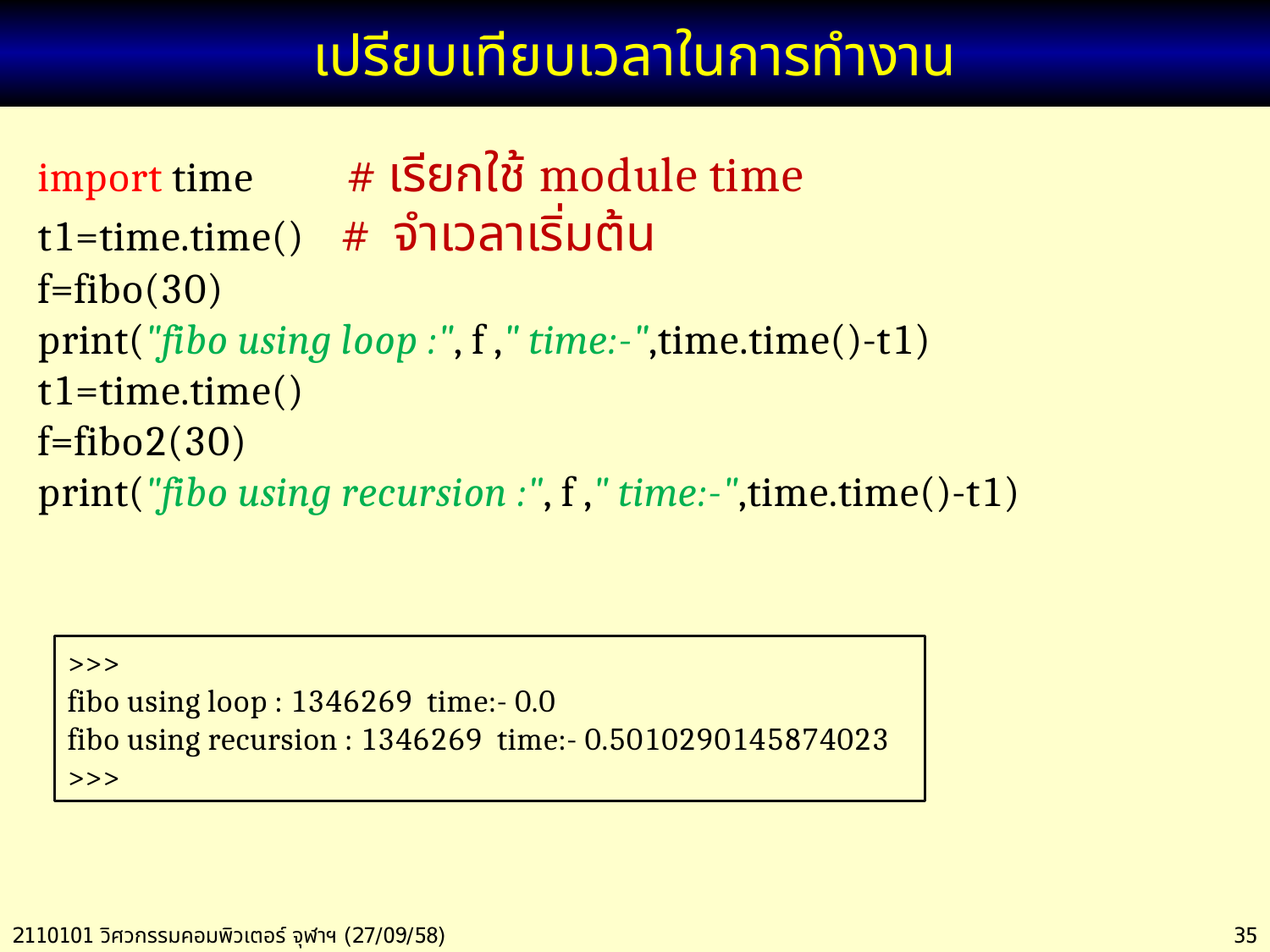

# เปรียบเทียบเวลาในการทำงาน
import time          # เรียกใช้ module time
t1=time.time()    #  จำเวลาเริ่มต้น
f=fibo(30)
print("fibo using loop :", f ," time:-",time.time()-t1)
t1=time.time()
f=fibo2(30)
print("fibo using recursion :", f ," time:-",time.time()-t1)
>>>
fibo using loop : 1346269  time:- 0.0
fibo using recursion : 1346269  time:- 0.5010290145874023
>>>